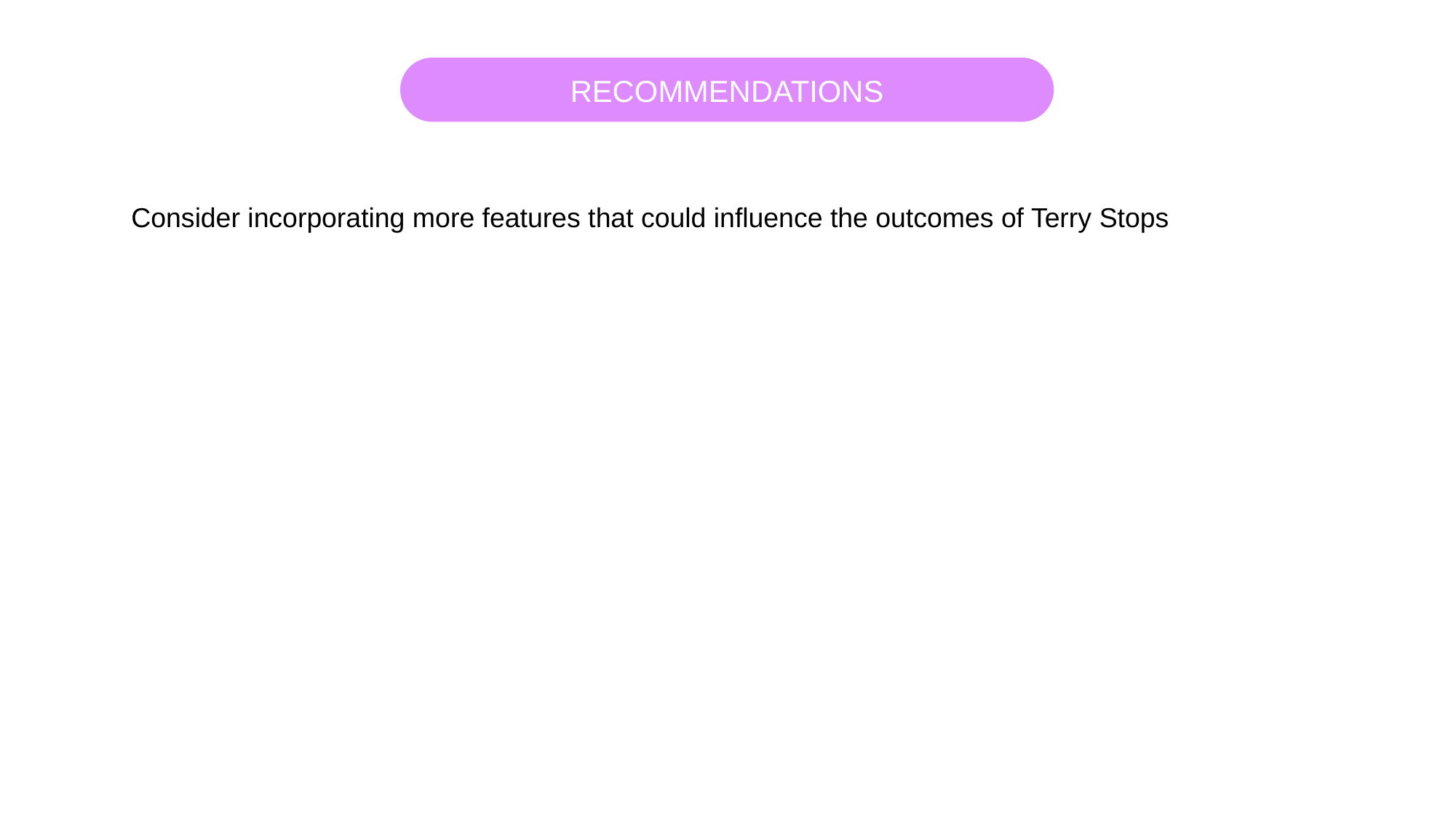

RECOMMENDATIONS
Consider incorporating more features that could influence the outcomes of Terry Stops